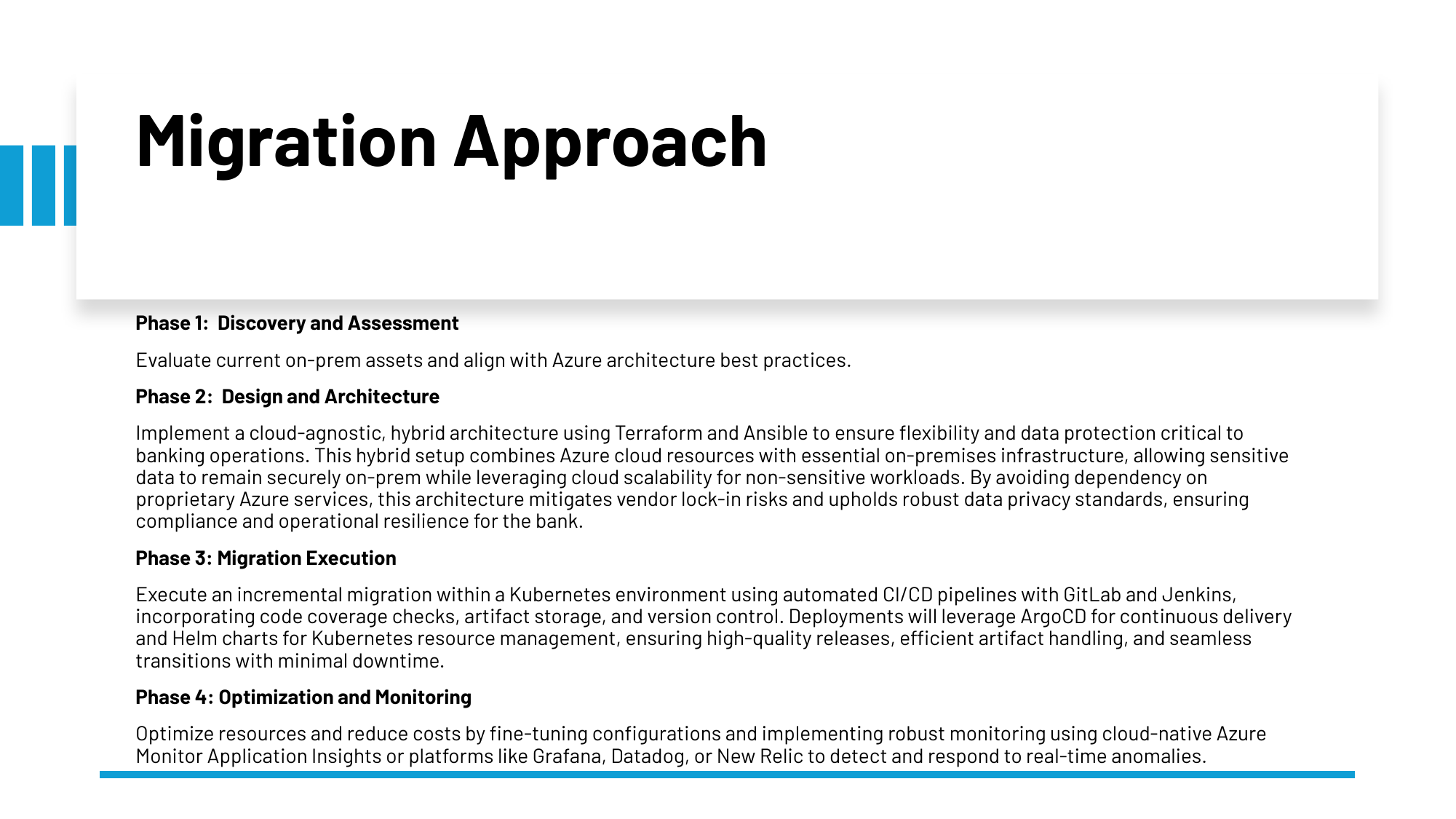

# Migration Approach

Phase 1:  Discovery and Assessment
Evaluate current on-prem assets and align with Azure architecture best practices.
Phase 2:  Design and Architecture
Implement a cloud-agnostic, hybrid architecture using Terraform and Ansible to ensure flexibility and data protection critical to banking operations. This hybrid setup combines Azure cloud resources with essential on-premises infrastructure, allowing sensitive data to remain securely on-prem while leveraging cloud scalability for non-sensitive workloads. By avoiding dependency on proprietary Azure services, this architecture mitigates vendor lock-in risks and upholds robust data privacy standards, ensuring compliance and operational resilience for the bank.
Phase 3: Migration Execution
Execute an incremental migration within a Kubernetes environment using automated CI/CD pipelines with GitLab and Jenkins, incorporating code coverage checks, artifact storage, and version control. Deployments will leverage ArgoCD for continuous delivery and Helm charts for Kubernetes resource management, ensuring high-quality releases, efficient artifact handling, and seamless transitions with minimal downtime.
Phase 4: Optimization and Monitoring
Optimize resources and reduce costs by fine-tuning configurations and implementing robust monitoring using cloud-native Azure Monitor Application Insights or platforms like Grafana, Datadog, or New Relic to detect and respond to real-time anomalies.